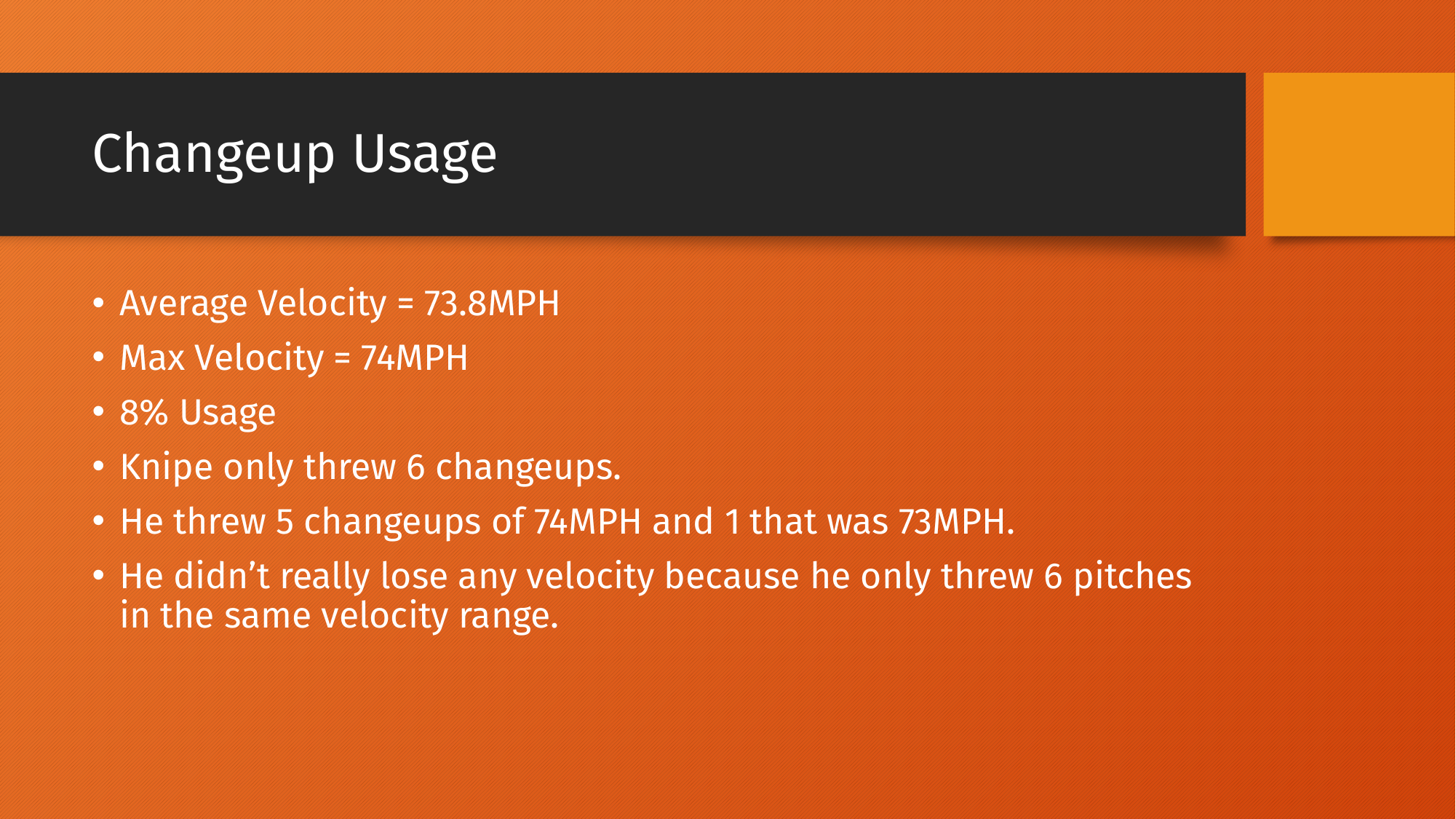

# Changeup Usage
Average Velocity = 73.8MPH
Max Velocity = 74MPH
8% Usage
Knipe only threw 6 changeups.
He threw 5 changeups of 74MPH and 1 that was 73MPH.
He didn’t really lose any velocity because he only threw 6 pitches in the same velocity range.